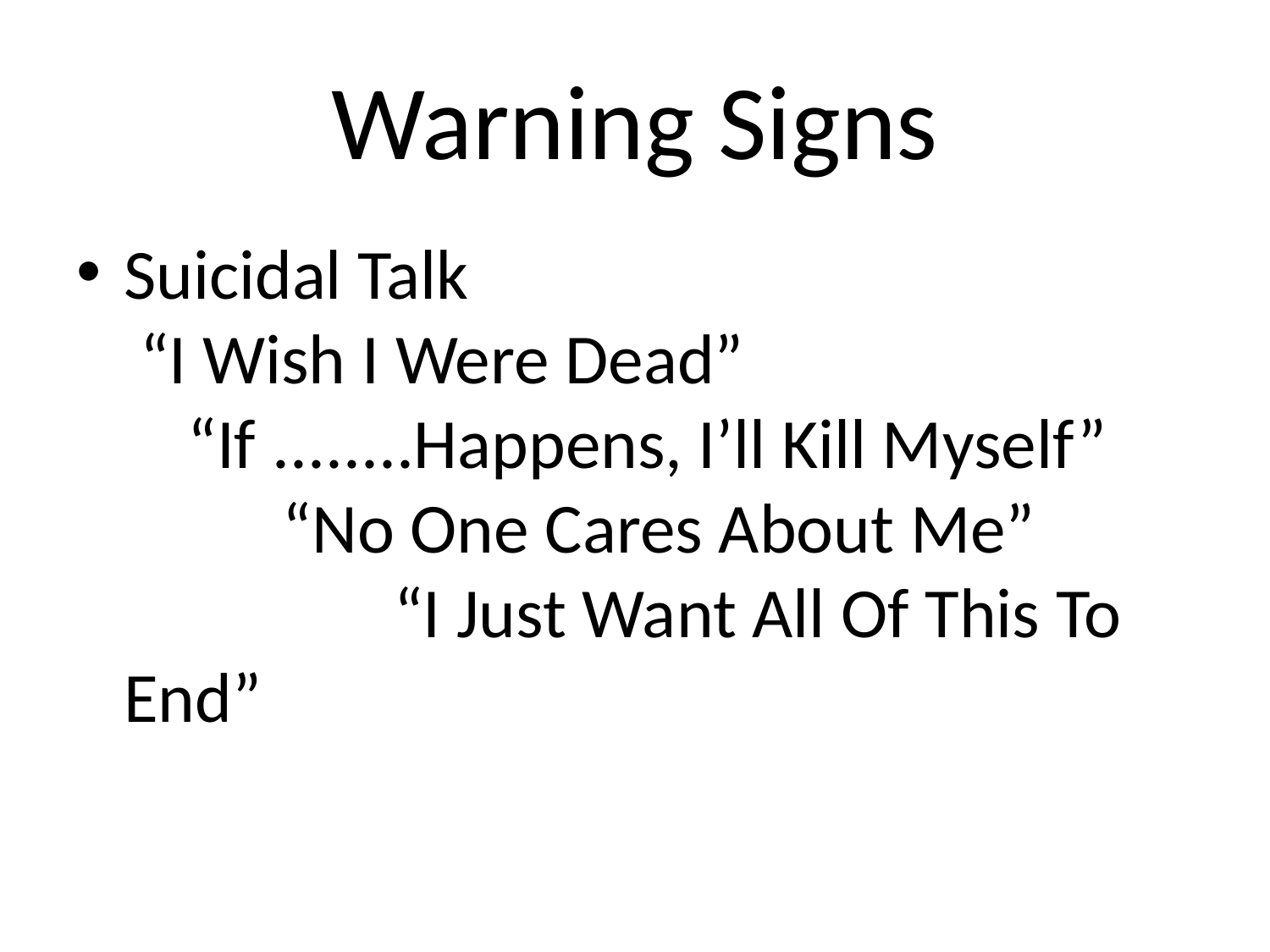

# Warning Signs
Suicidal Talk                                               “I Wish I Were Dead”                                 “If ........Happens, I’ll Kill Myself”                “No One Cares About Me”                           “I Just Want All Of This To End”